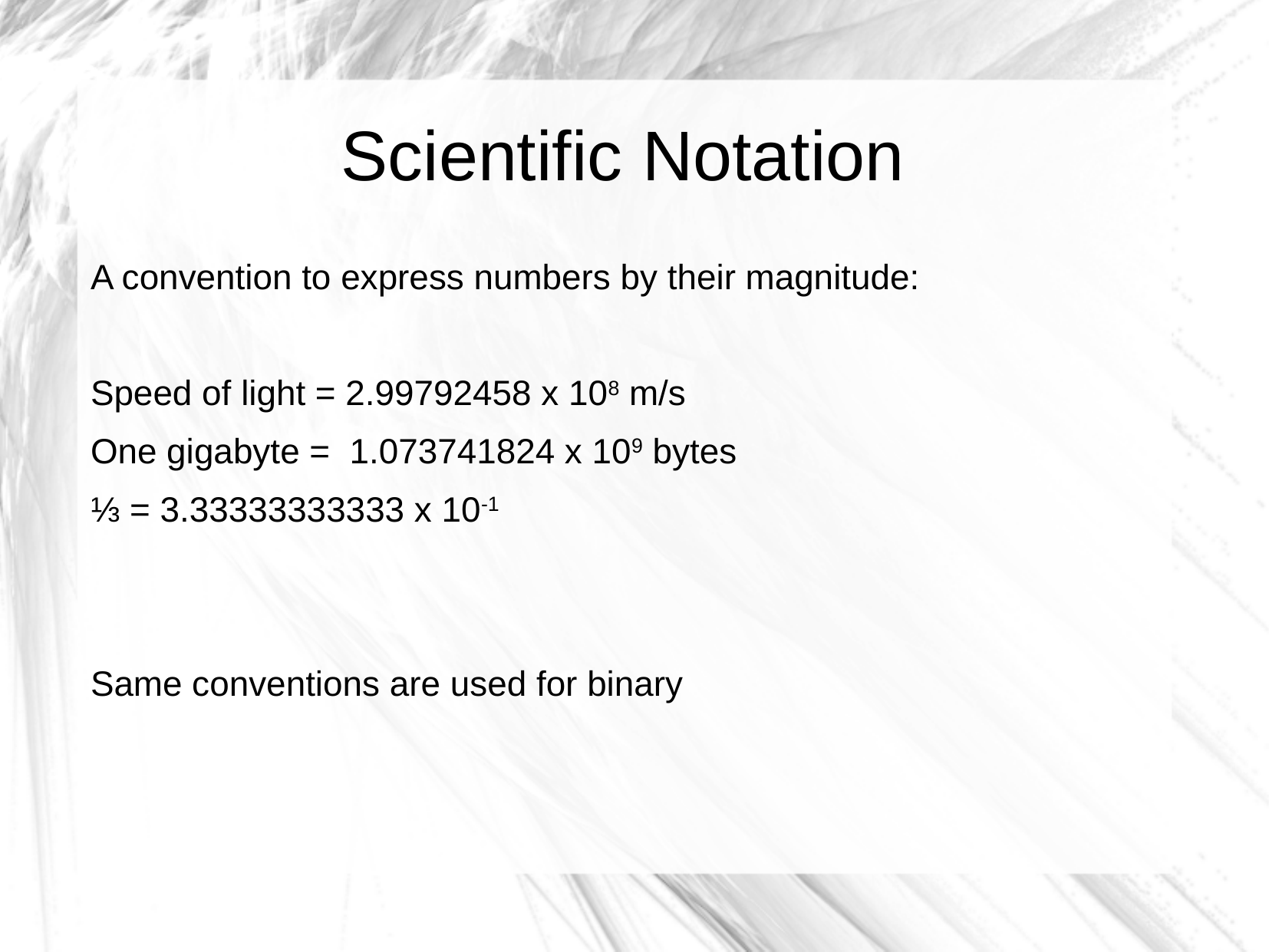

# Scientific Notation
A convention to express numbers by their magnitude:

Speed of light = 2.99792458 x 108 m/s
One gigabyte =  1.073741824 x 109 bytes
⅓ = 3.33333333333 x 10-1

Same conventions are used for binary